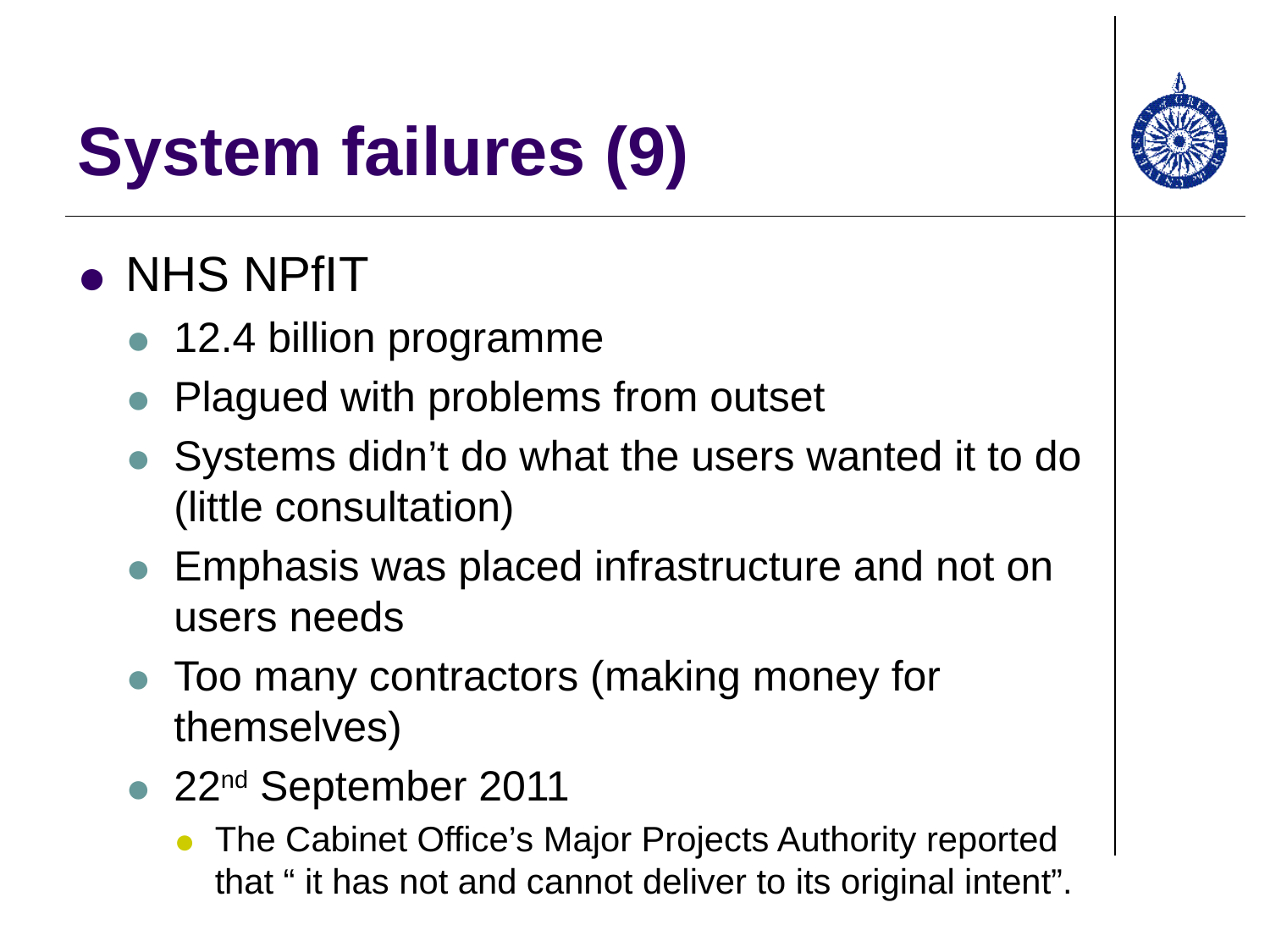

# System failures (9)
NHS NPfIT
12.4 billion programme
Plagued with problems from outset
Systems didn’t do what the users wanted it to do (little consultation)
Emphasis was placed infrastructure and not on users needs
Too many contractors (making money for themselves)
22nd September 2011
The Cabinet Office’s Major Projects Authority reported that “ it has not and cannot deliver to its original intent”.